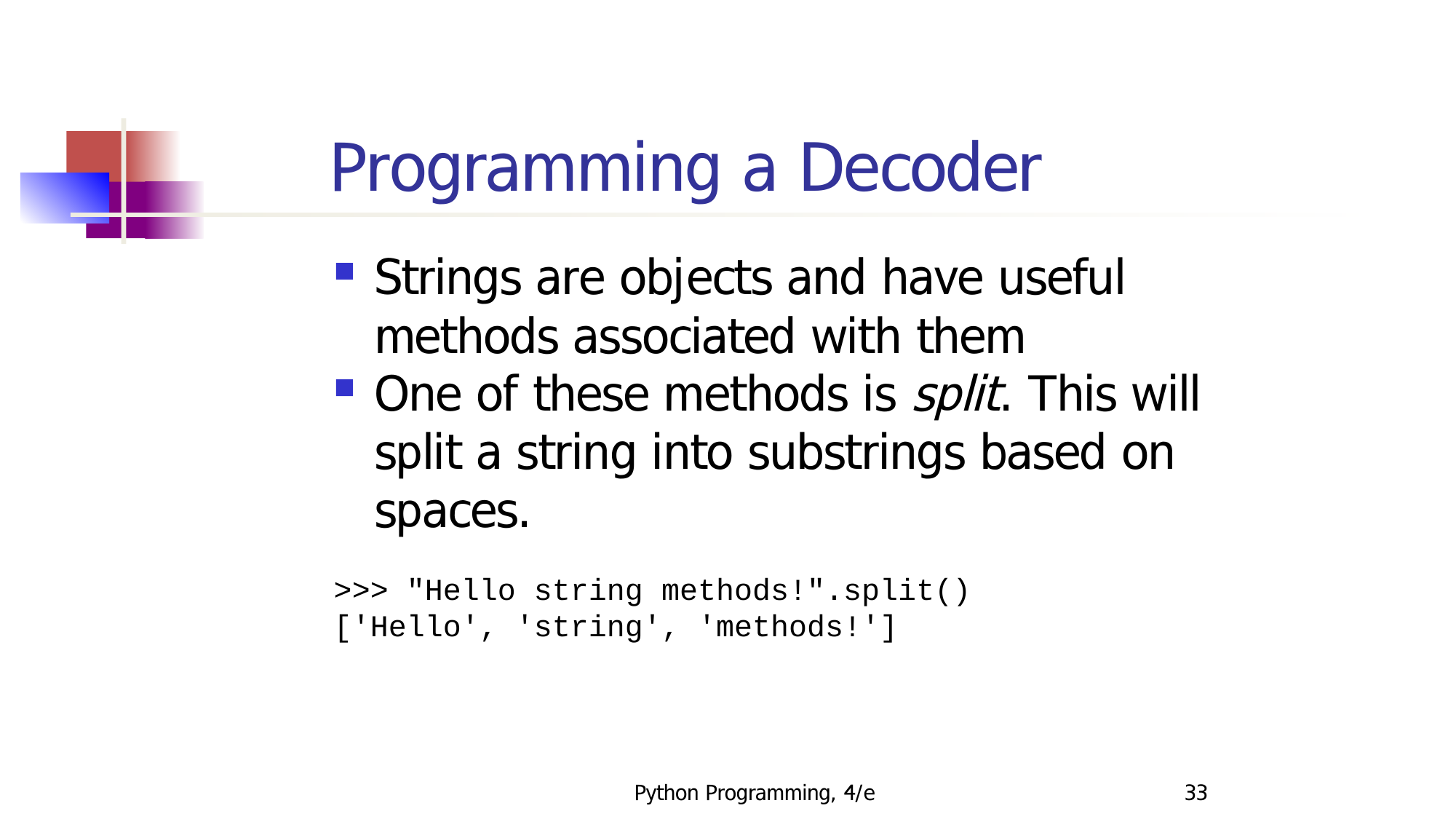

Programming a Decoder
Strings are objects and have useful methods associated with them
One of these methods is split. This will split a string into substrings based on spaces.

>>> "Hello string methods!".split()
['Hello', 'string', 'methods!']
Python Programming, 4/e
33